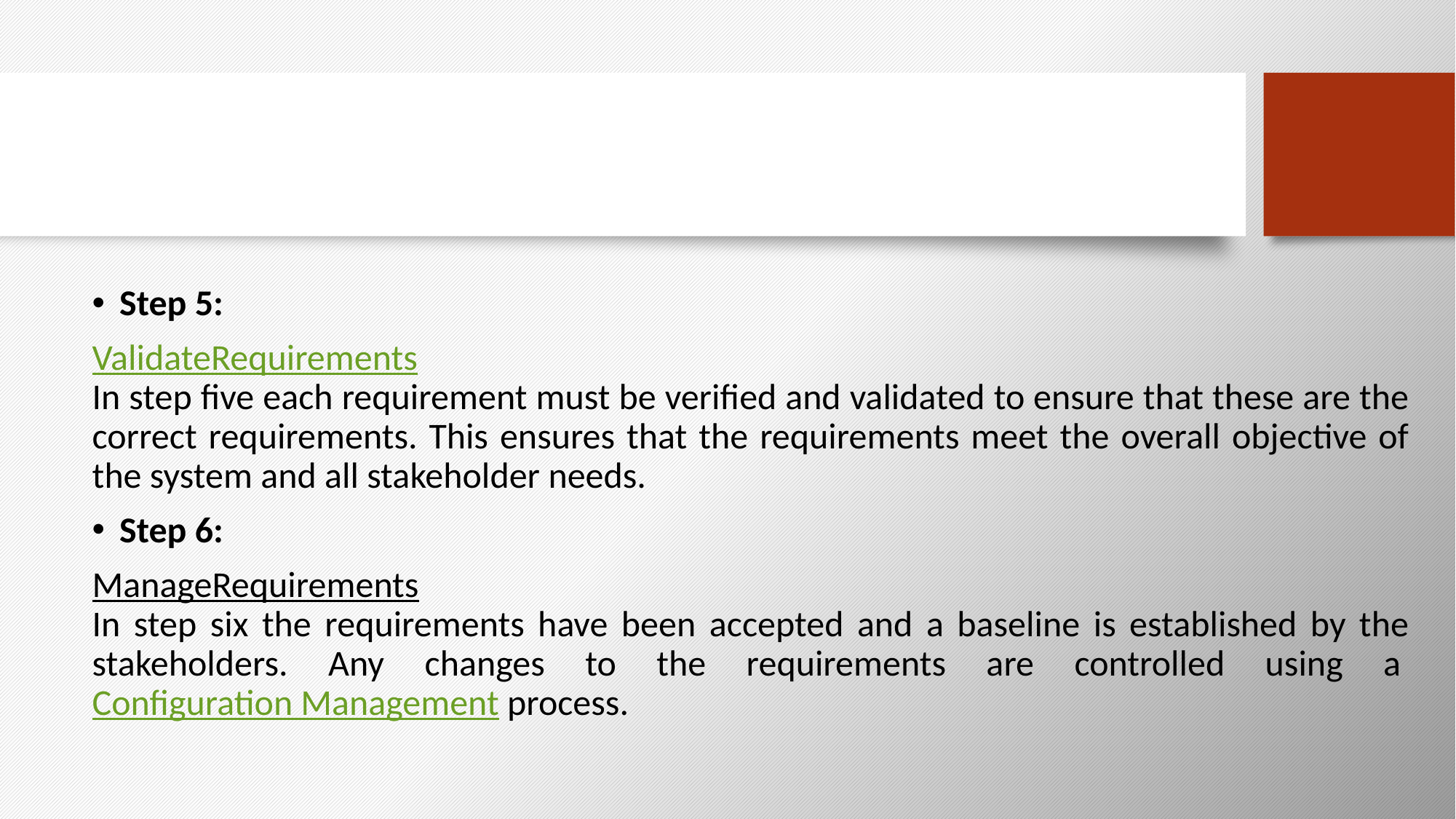

#
Step 5:
ValidateRequirements 
In step five each requirement must be verified and validated to ensure that these are the correct requirements. This ensures that the requirements meet the overall objective of the system and all stakeholder needs.
Step 6:
ManageRequirements 
In step six the requirements have been accepted and a baseline is established by the stakeholders. Any changes to the requirements are controlled using a Configuration Management process.